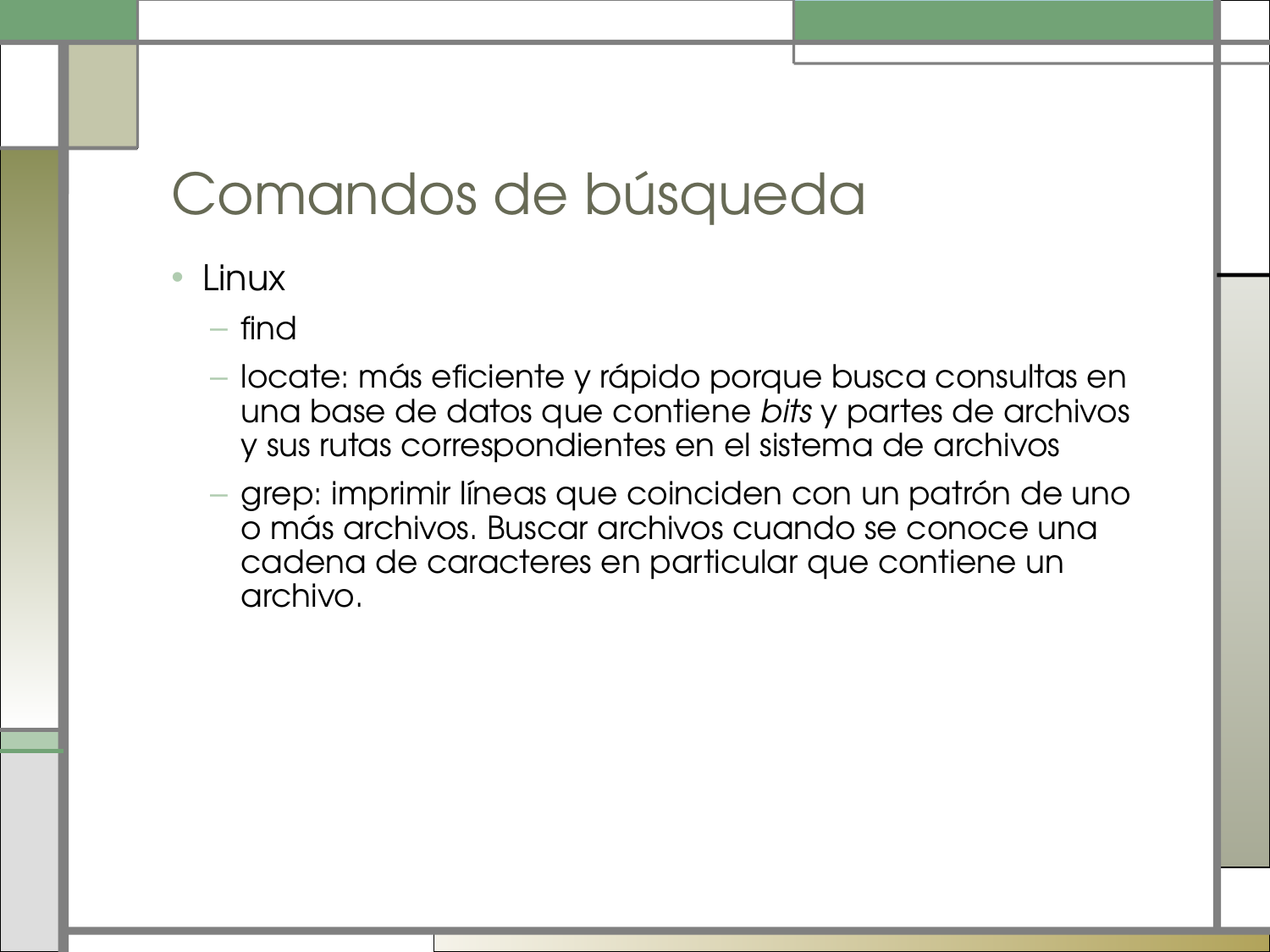

# Comandos de búsqueda
Linux
find
locate: más eficiente y rápido porque busca consultas en una base de datos que contiene bits y partes de archivos y sus rutas correspondientes en el sistema de archivos
grep: imprimir líneas que coinciden con un patrón de uno o más archivos. Buscar archivos cuando se conoce una cadena de caracteres en particular que contiene un archivo.